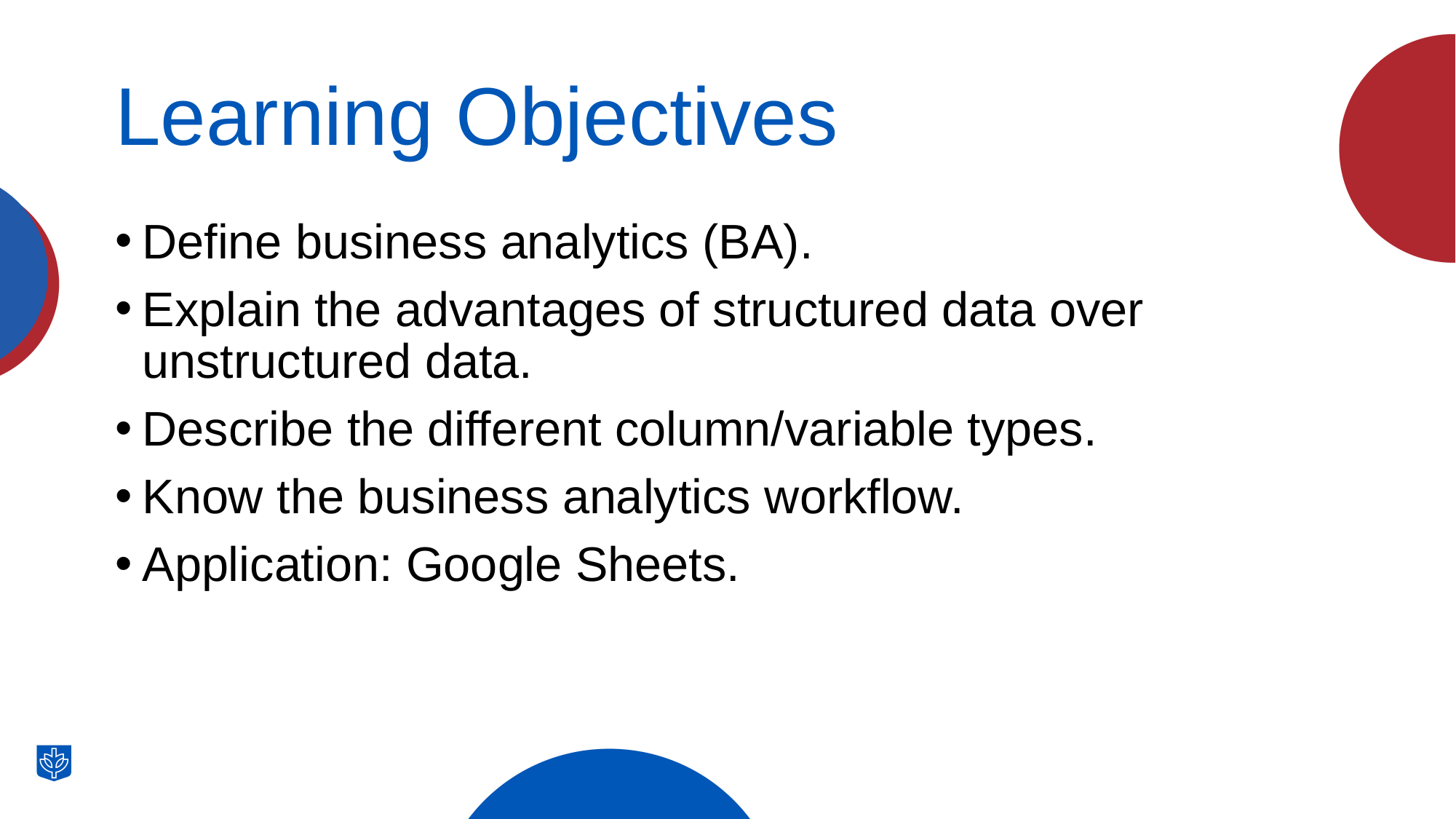

# Learning Objectives
Define business analytics (BA).
Explain the advantages of structured data over unstructured data.
Describe the different column/variable types.
Know the business analytics workflow.
Application: Google Sheets.